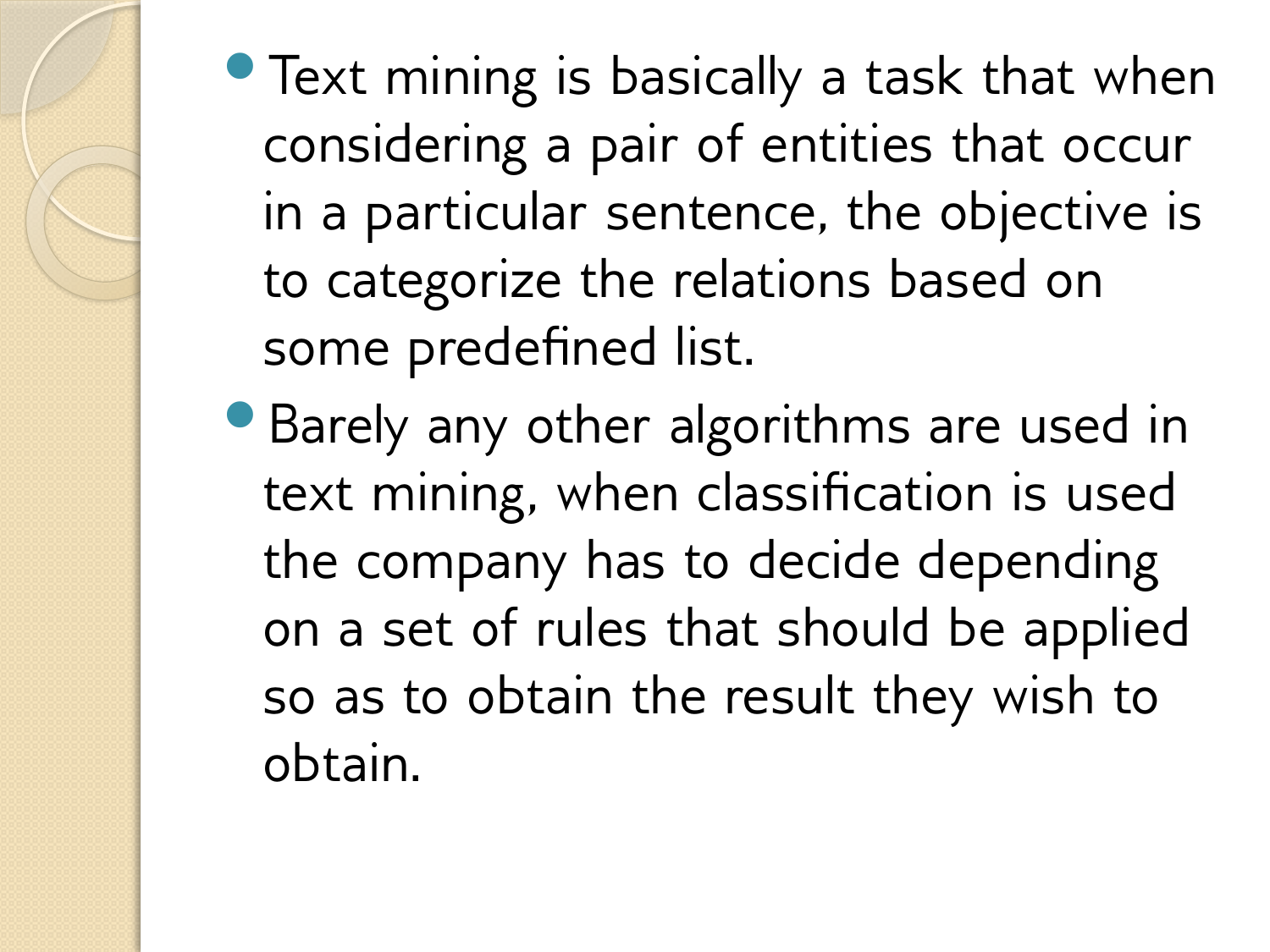

Text mining is basically a task that when considering a pair of entities that occur in a particular sentence, the objective is to categorize the relations based on some predefined list.
Barely any other algorithms are used in text mining, when classification is used the company has to decide depending on a set of rules that should be applied so as to obtain the result they wish to obtain.